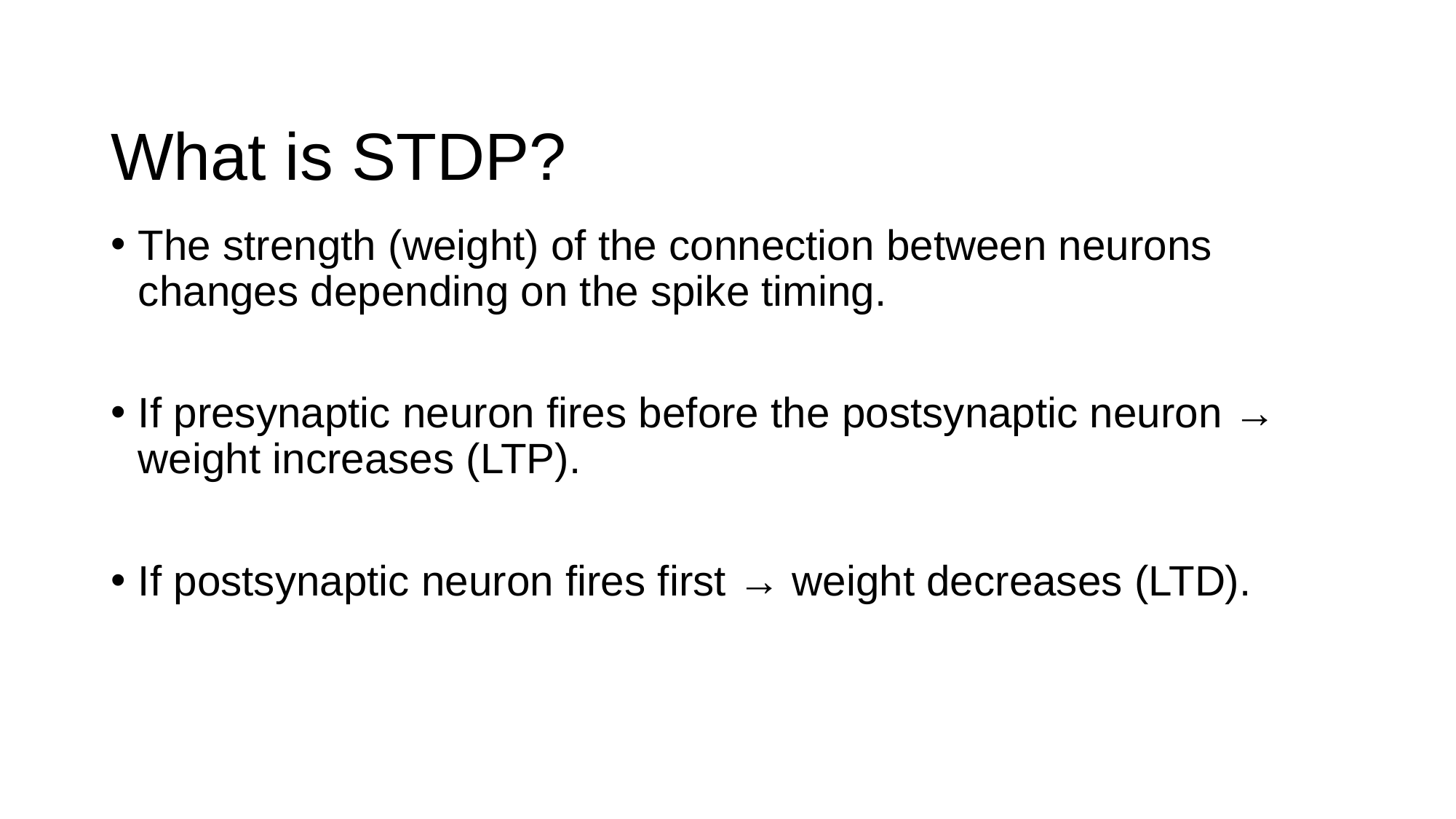

# What is STDP?
The strength (weight) of the connection between neurons changes depending on the spike timing.

If presynaptic neuron fires before the postsynaptic neuron → weight increases (LTP).

If postsynaptic neuron fires first → weight decreases (LTD).